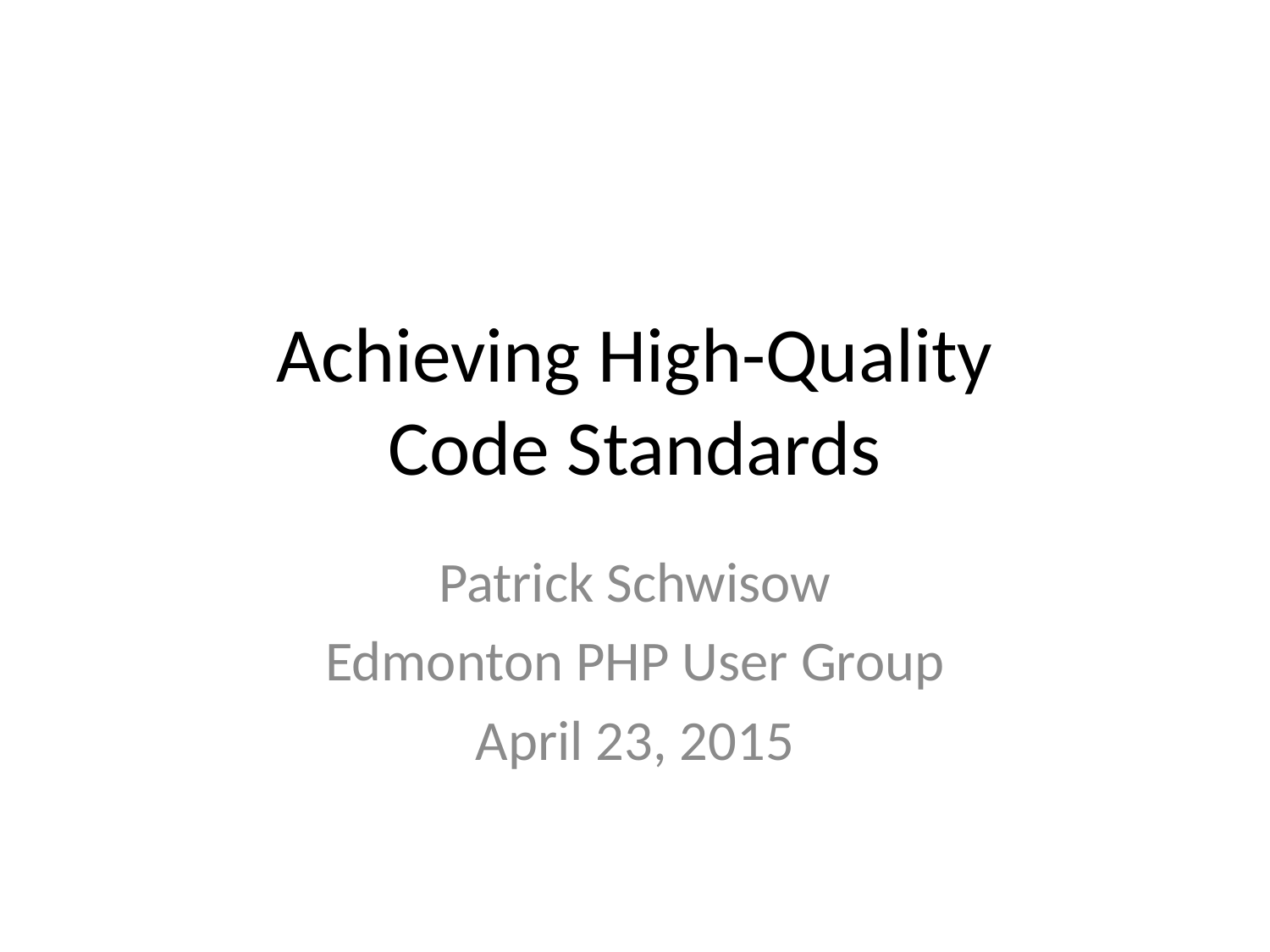

# Achieving High-Quality Code Standards
Patrick Schwisow
Edmonton PHP User Group
April 23, 2015